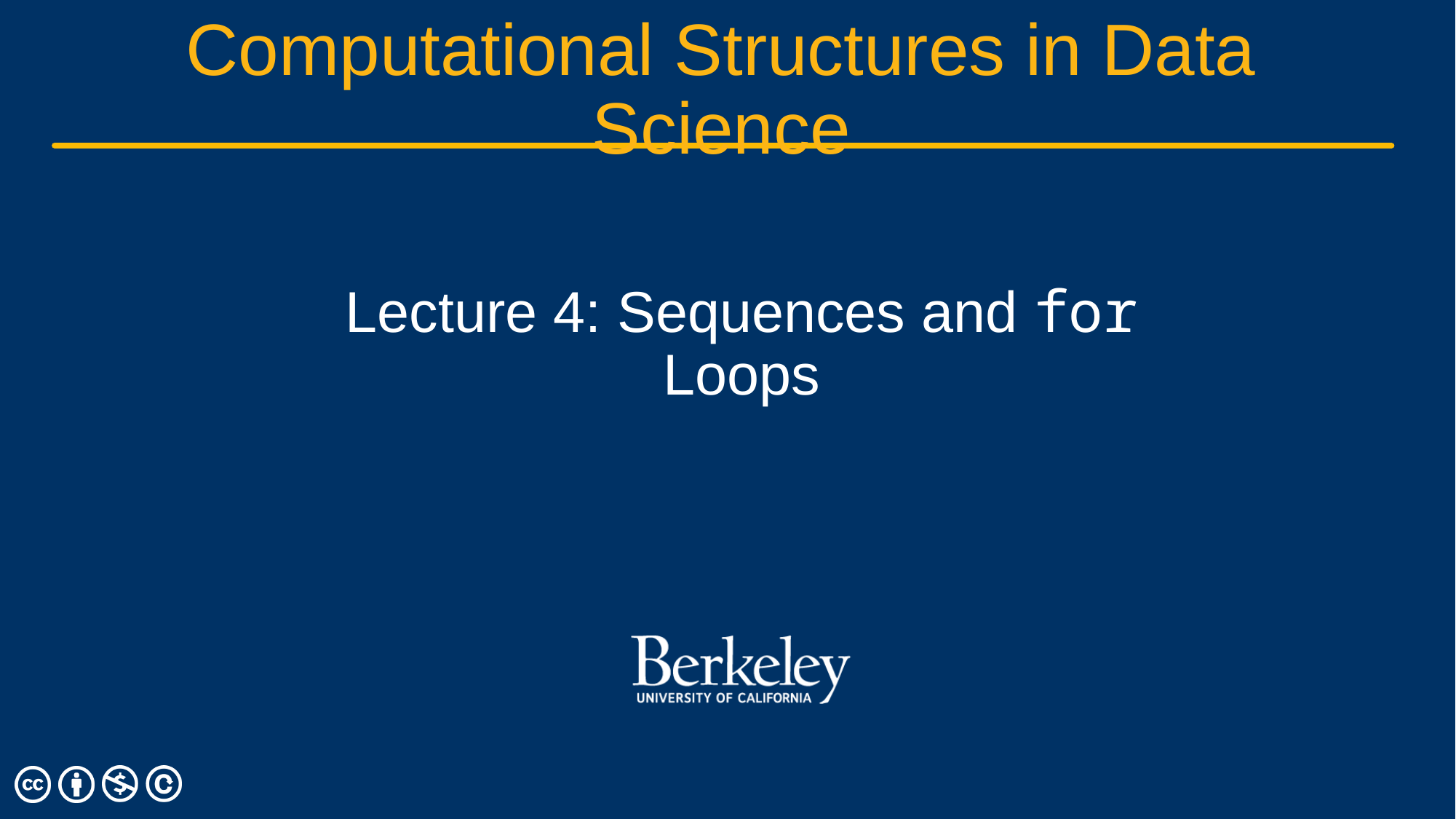

# Lecture 4: Sequences and for Loops